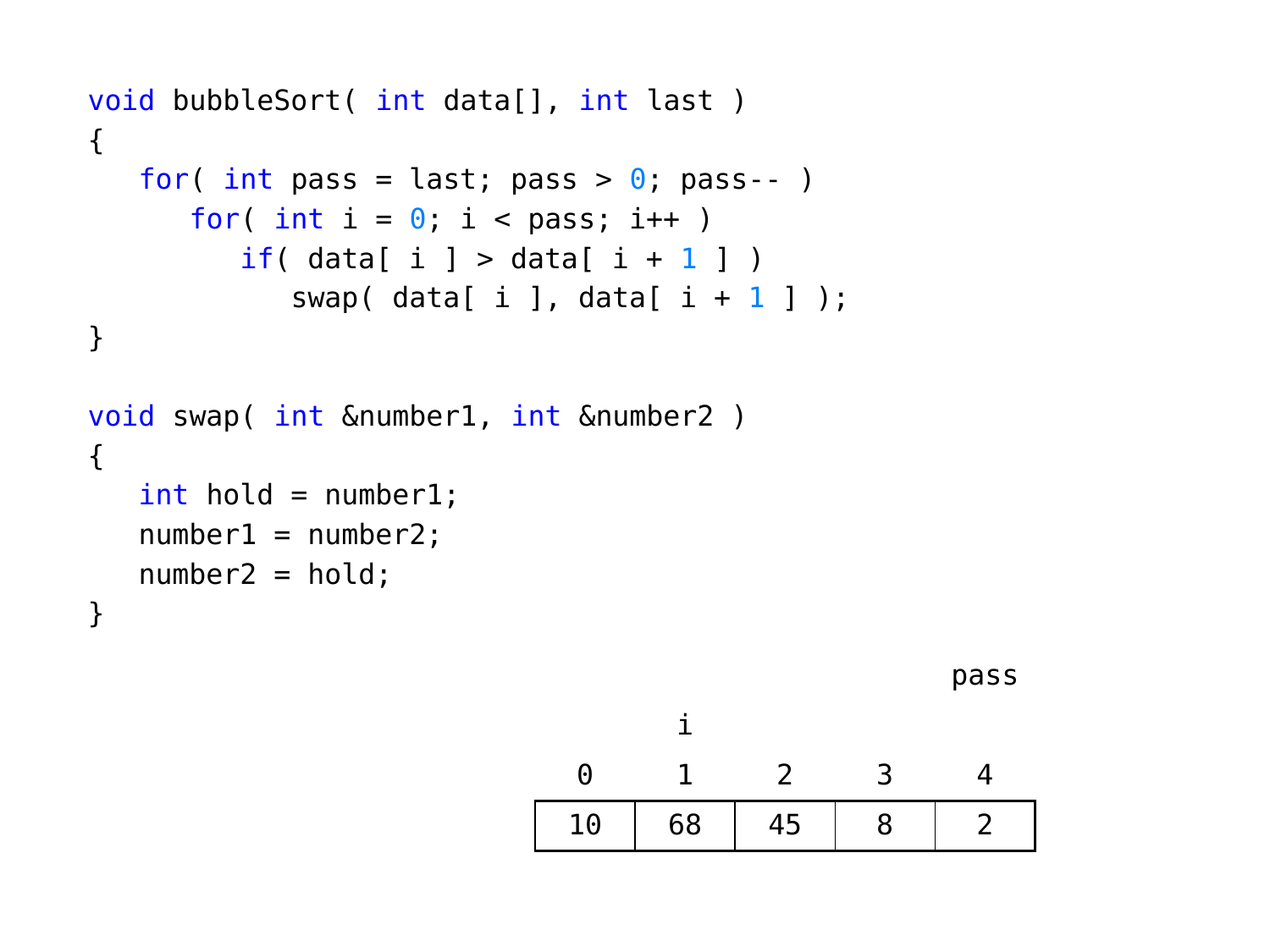

void bubbleSort( int data[], int last )
{
   for( int pass = last; pass > 0; pass-- )
      for( int i = 0; i < pass; i++ )
         if( data[ i ] > data[ i + 1 ] )
            swap( data[ i ], data[ i + 1 ] );
}

void swap( int &number1, int &number2 )
{
   int hold = number1;
   number1 = number2;
   number2 = hold;
}
|  |  |  |  | pass |
| --- | --- | --- | --- | --- |
|  | i |  |  |  |
| 0 | 1 | 2 | 3 | 4 |
| 10 | 68 | 45 | 8 | 2 |